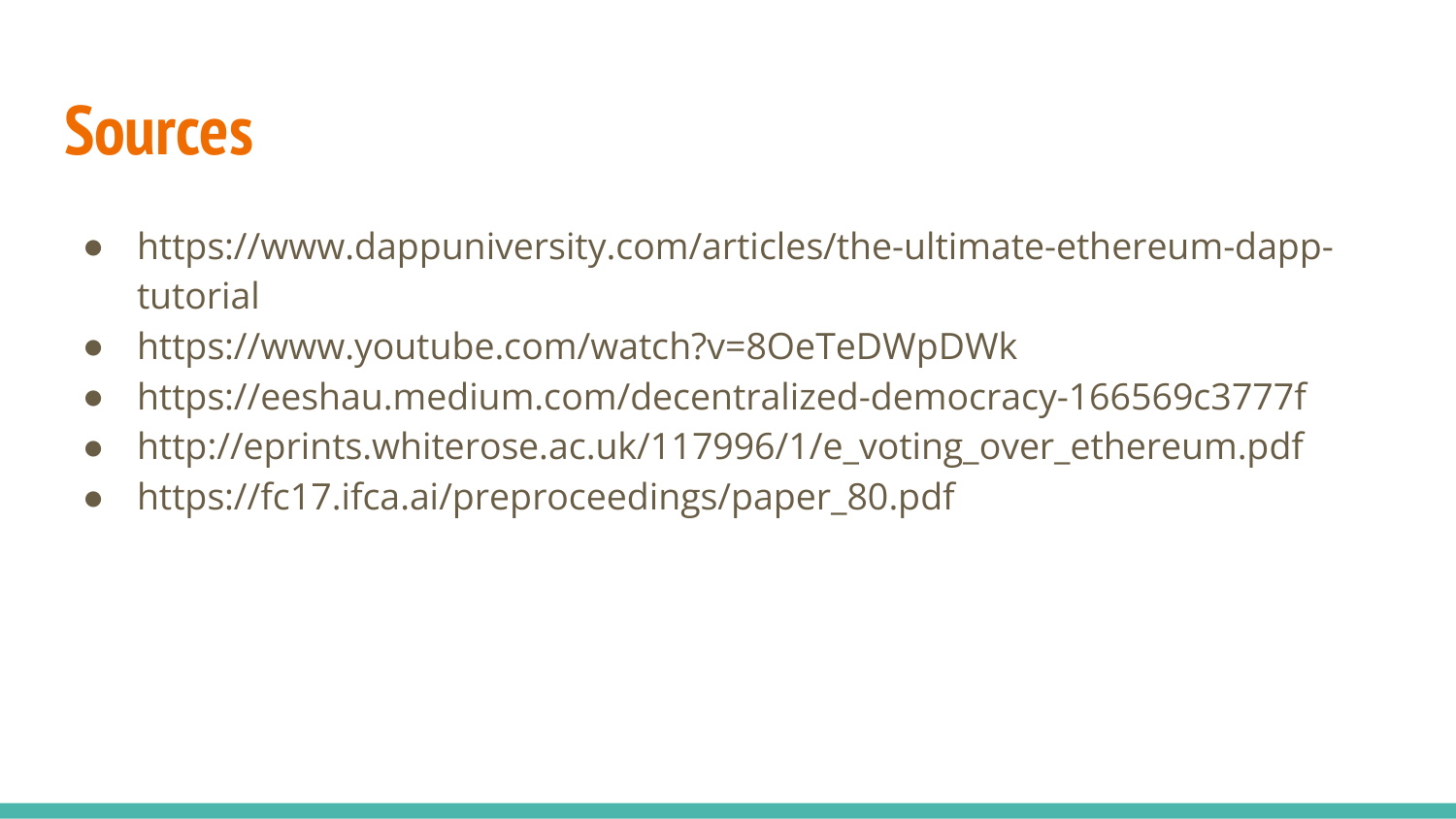

# Sources
https://www.dappuniversity.com/articles/the-ultimate-ethereum-dapp-tutorial
https://www.youtube.com/watch?v=8OeTeDWpDWk
https://eeshau.medium.com/decentralized-democracy-166569c3777f
http://eprints.whiterose.ac.uk/117996/1/e_voting_over_ethereum.pdf
https://fc17.ifca.ai/preproceedings/paper_80.pdf